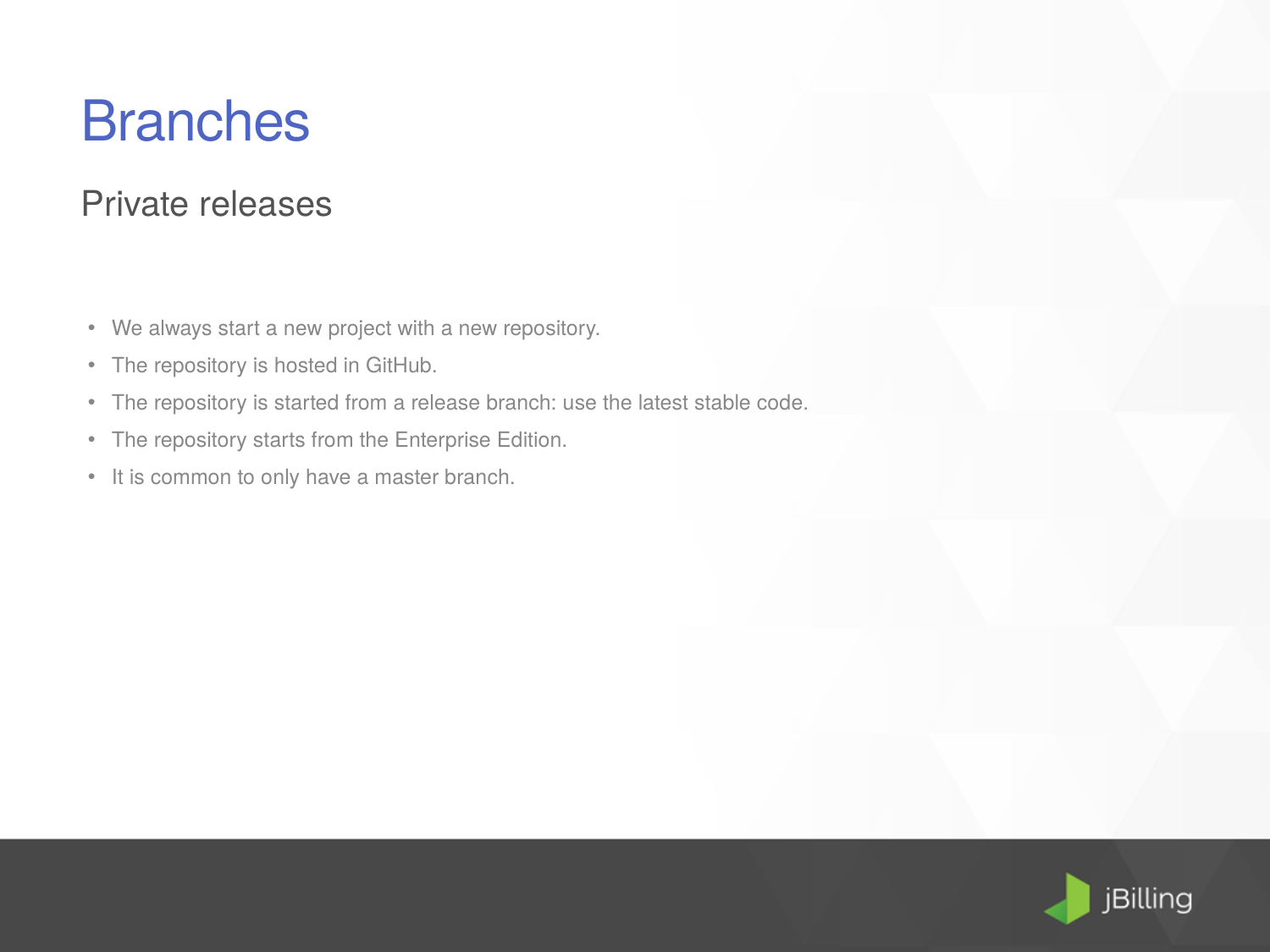

# Branches
Private releases
We always start a new project with a new repository.
The repository is hosted in GitHub.
The repository is started from a release branch: use the latest stable code.
The repository starts from the Enterprise Edition.
It is common to only have a master branch.